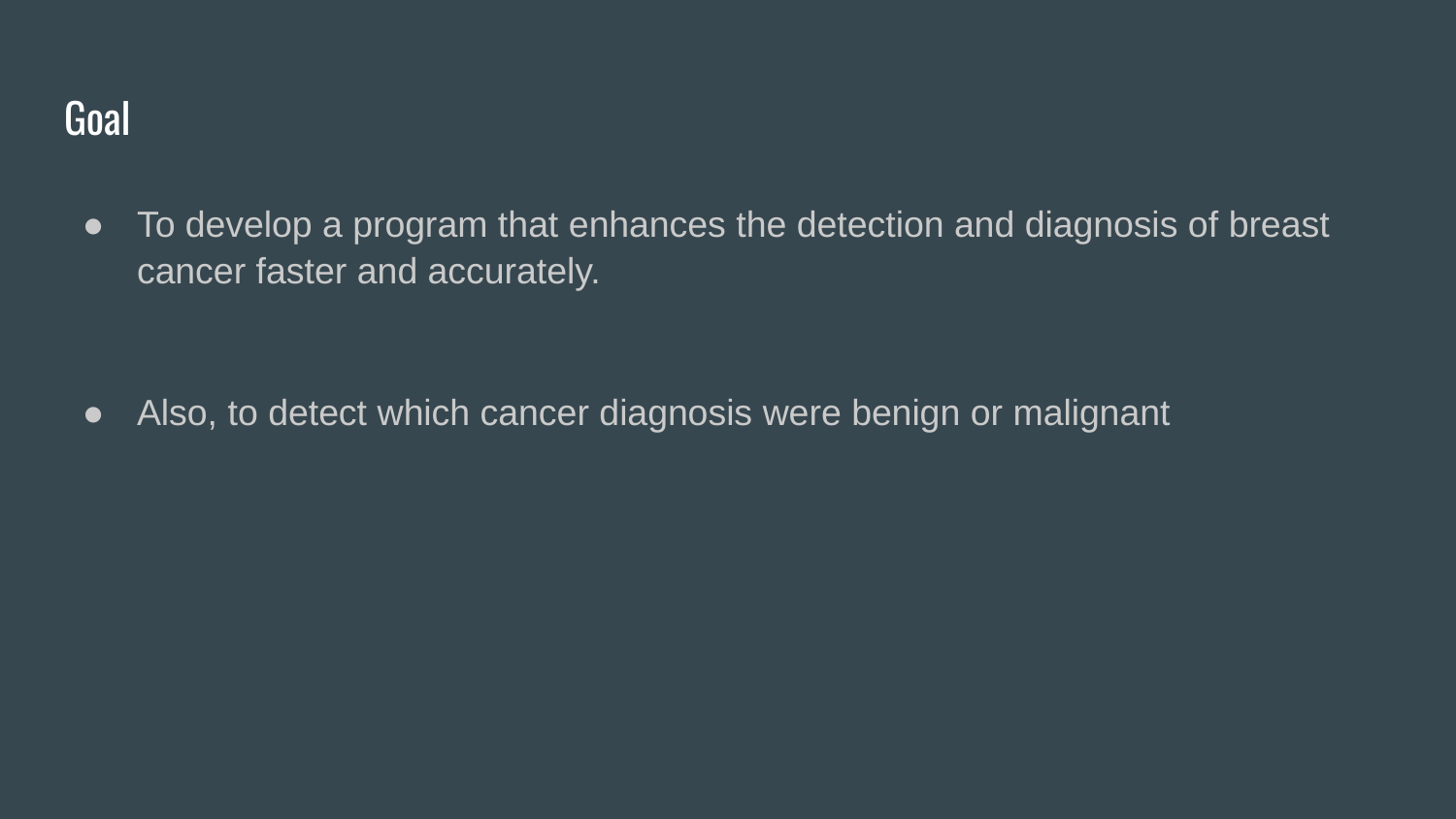

# Goal
To develop a program that enhances the detection and diagnosis of breast cancer faster and accurately.

Also, to detect which cancer diagnosis were benign or malignant